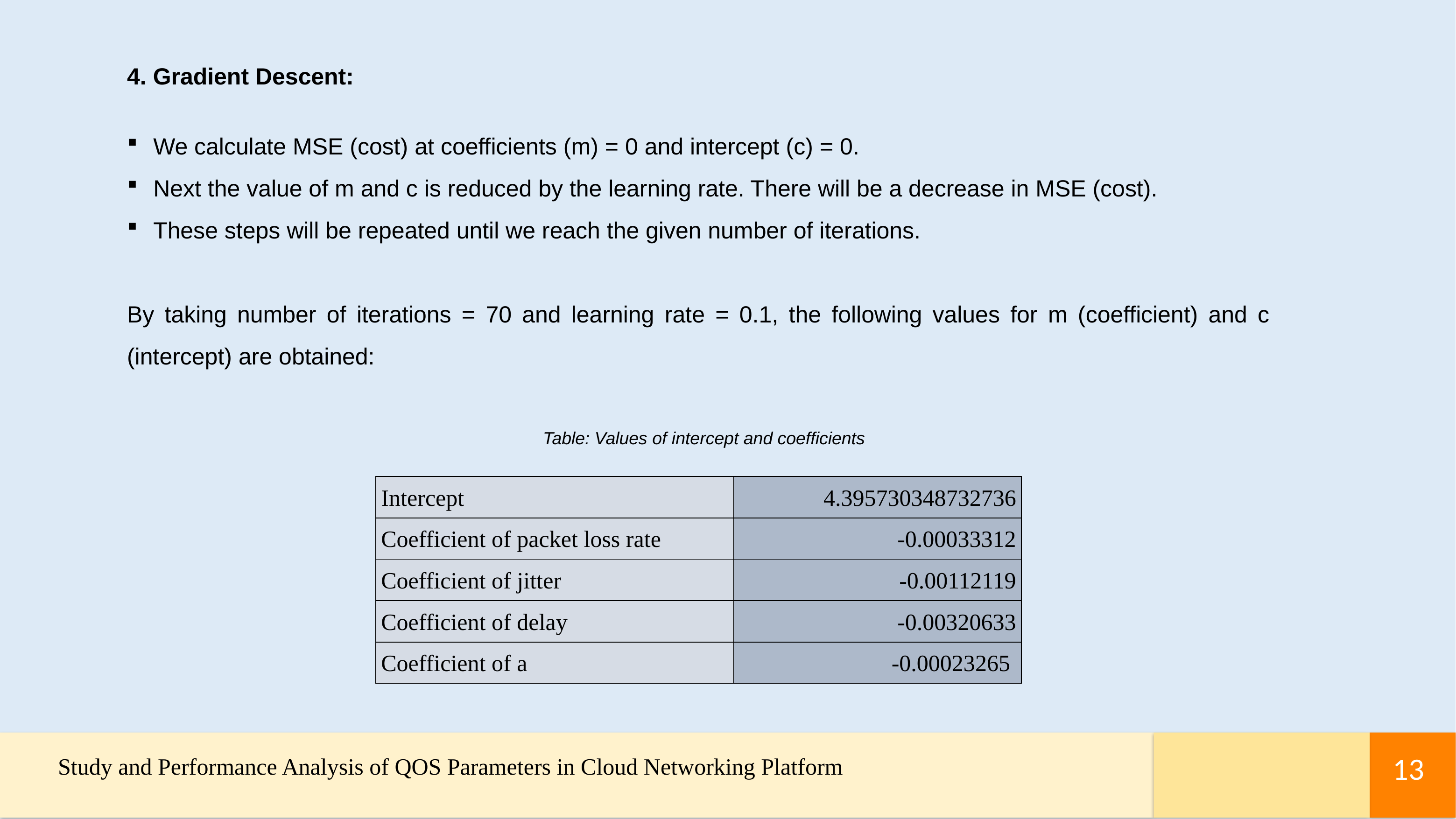

4. Gradient Descent:

We calculate MSE (cost) at coefficients (m) = 0 and intercept (c) = 0.
Next the value of m and c is reduced by the learning rate. There will be a decrease in MSE (cost).
These steps will be repeated until we reach the given number of iterations.

By taking number of iterations = 70 and learning rate = 0.1, the following values for m (coefficient) and c (intercept) are obtained:

Table: Values of intercept and coefficients
| Intercept | 4.395730348732736 |
| --- | --- |
| Coefficient of packet loss rate | -0.00033312 |
| Coefficient of jitter | -0.00112119 |
| Coefficient of delay | -0.00320633 |
| Coefficient of a | -0.00023265 |

Study and Performance Analysis of QOS Parameters in Cloud Networking Platform

13
13